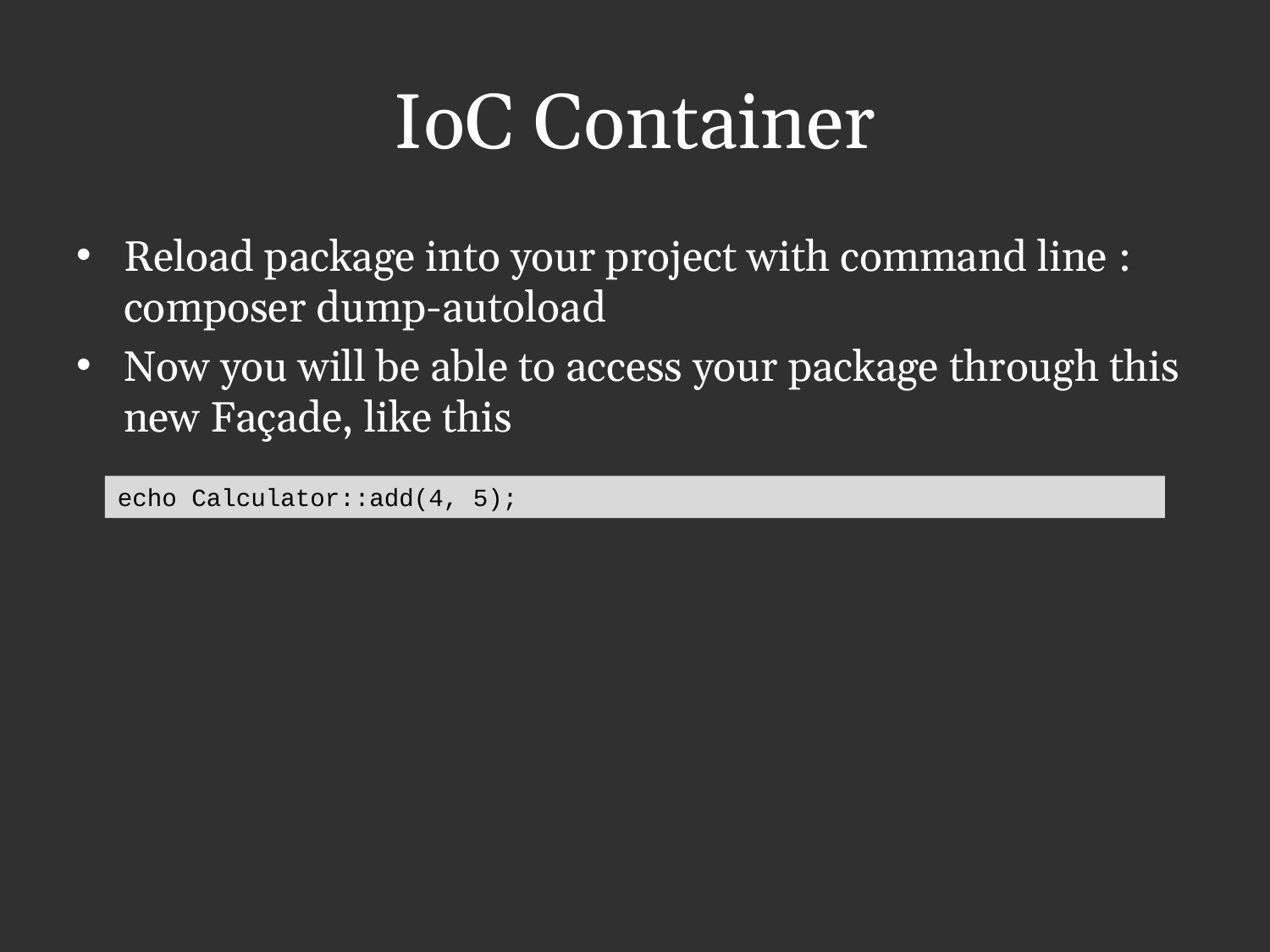

# IoC Container
Reload package into your project with command line : composer dump-autoload
Now you will be able to access your package through this new Façade, like this

echo Calculator::add(4, 5);